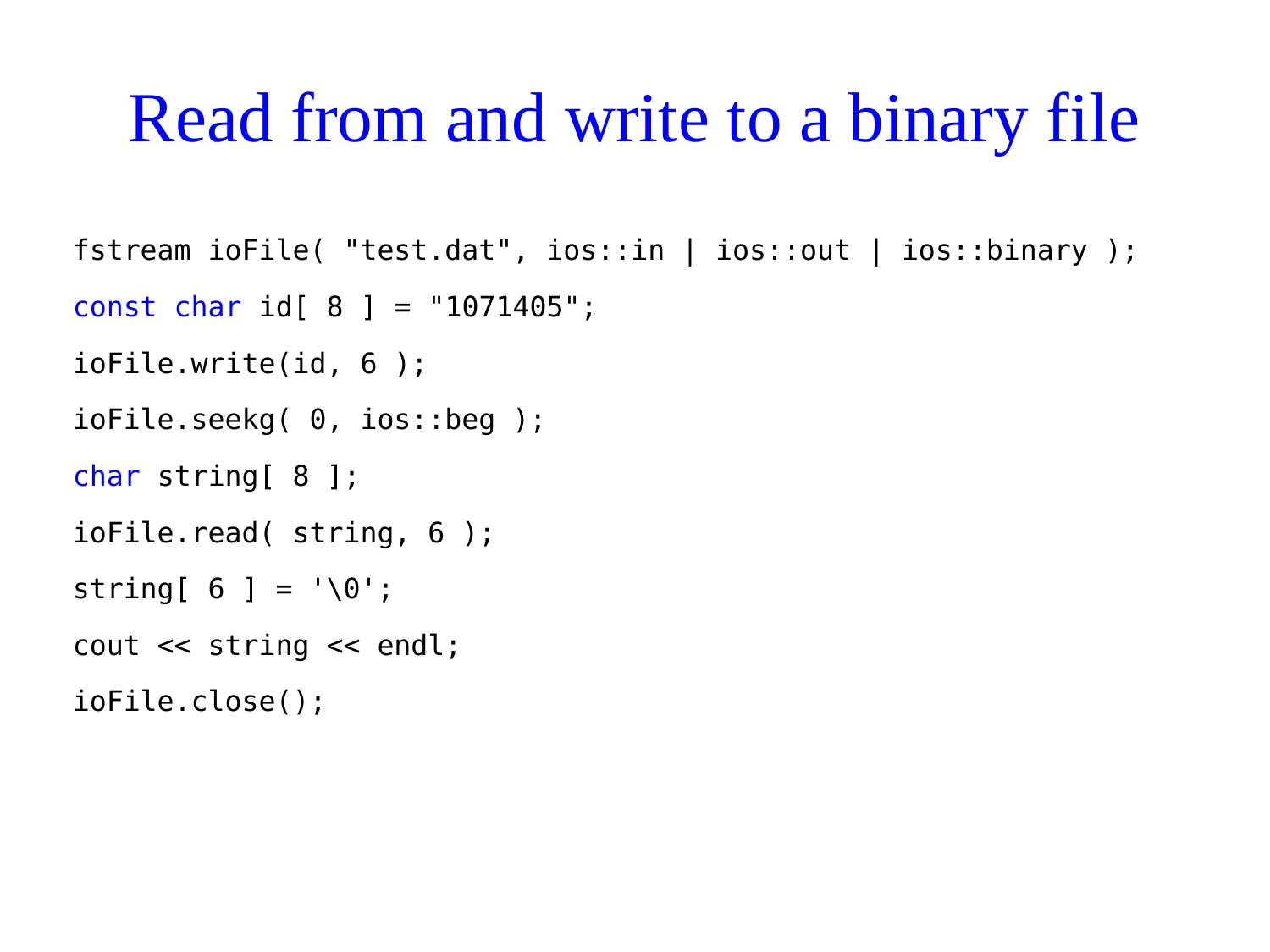

# Read from and write to a binary file
fstream ioFile( "test.dat", ios::in | ios::out | ios::binary );
const char id[ 8 ] = "1071405";
ioFile.write(id, 6 );
ioFile.seekg( 0, ios::beg );
char string[ 8 ];
ioFile.read( string, 6 );
string[ 6 ] = '\0';
cout << string << endl;
ioFile.close();